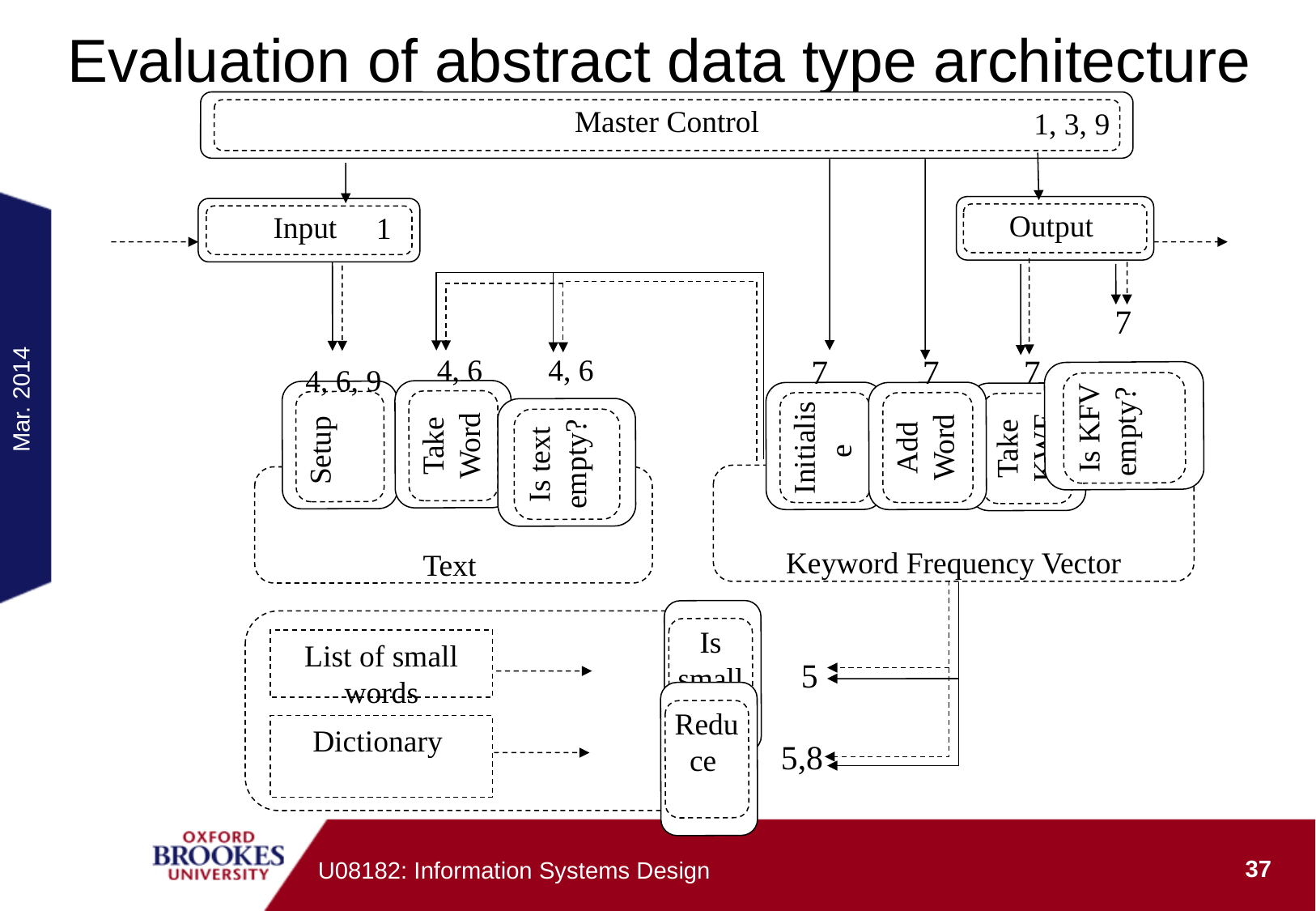

# Evaluation of abstract data type architecture

Master Control

Output

Input

Is KFV empty?

Take Word

Initialise

Add Word

Setup

Is text empty?

Take KWF

Keyword Frequency Vector

Text

Is small word

List of small words

Reduce
Dictionary

1, 3, 9
1
7
4, 6
4, 6
7
7
7
4, 6, 9
5
5,8
Mar. 2014
37
U08182: Information Systems Design